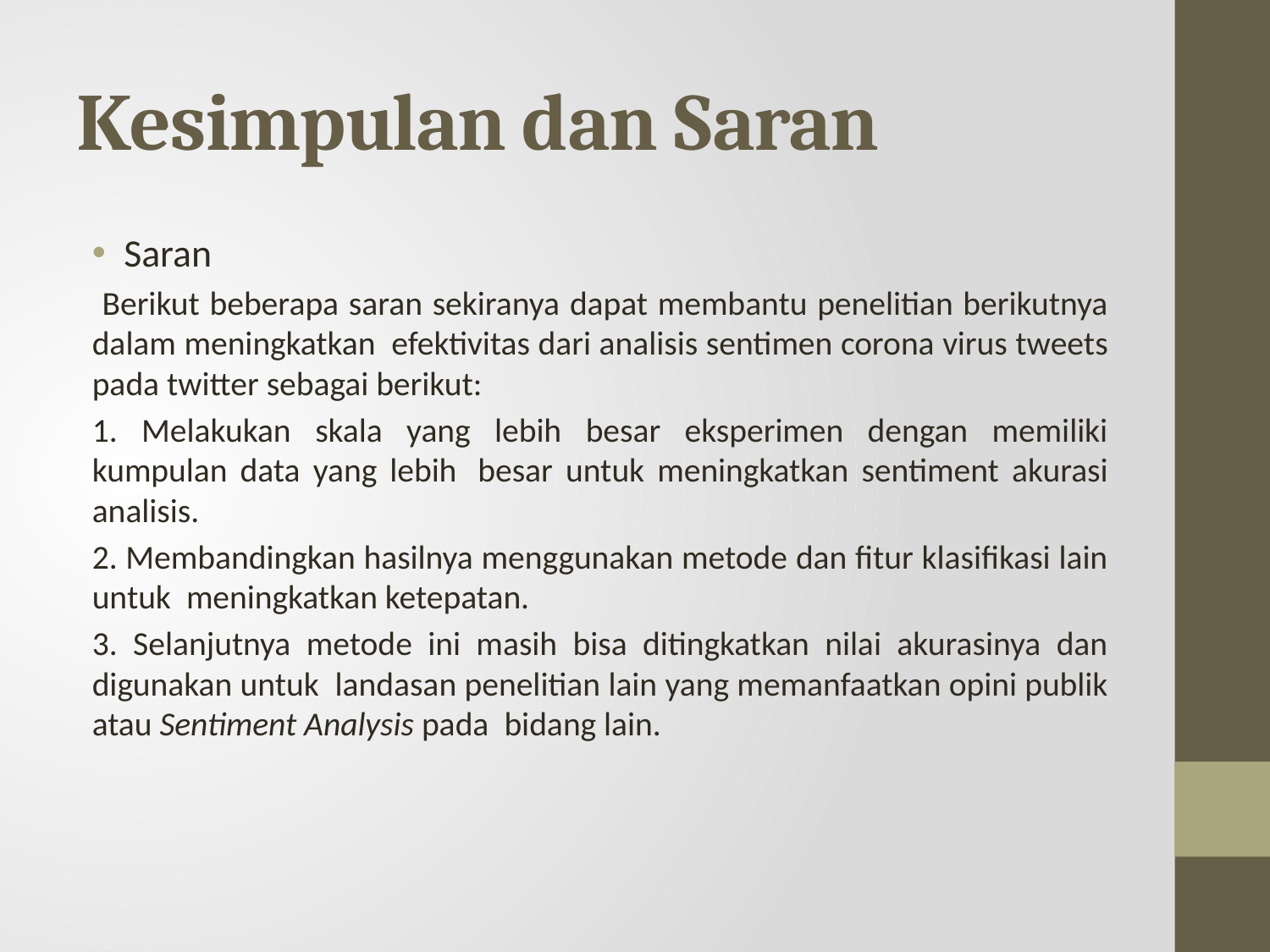

# Kesimpulan dan Saran
Saran
 Berikut beberapa saran sekiranya dapat membantu penelitian berikutnya dalam meningkatkan  efektivitas dari analisis sentimen corona virus tweets pada twitter sebagai berikut:
1. Melakukan skala yang lebih besar eksperimen dengan memiliki kumpulan data yang lebih  besar untuk meningkatkan sentiment akurasi analisis.
2. Membandingkan hasilnya menggunakan metode dan fitur klasifikasi lain untuk  meningkatkan ketepatan.
3. Selanjutnya metode ini masih bisa ditingkatkan nilai akurasinya dan digunakan untuk  landasan penelitian lain yang memanfaatkan opini publik atau Sentiment Analysis pada  bidang lain.